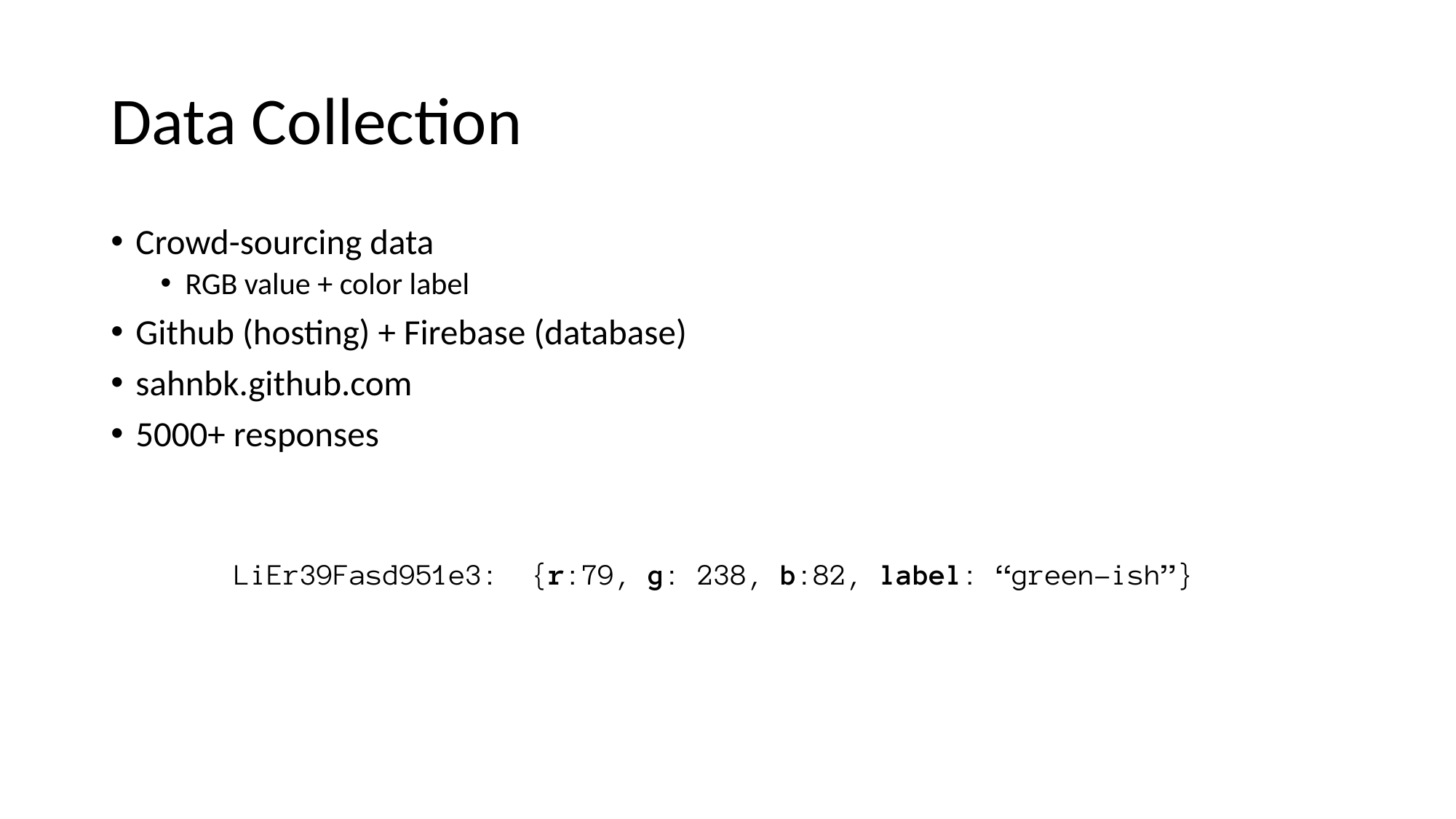

# Data Collection
Crowd-sourcing data
RGB value + color label
Github (hosting) + Firebase (database)
sahnbk.github.com
5000+ responses
LiEr39Fasd951e3:  {r:79, g: 238, b:82, label: “green-ish”}